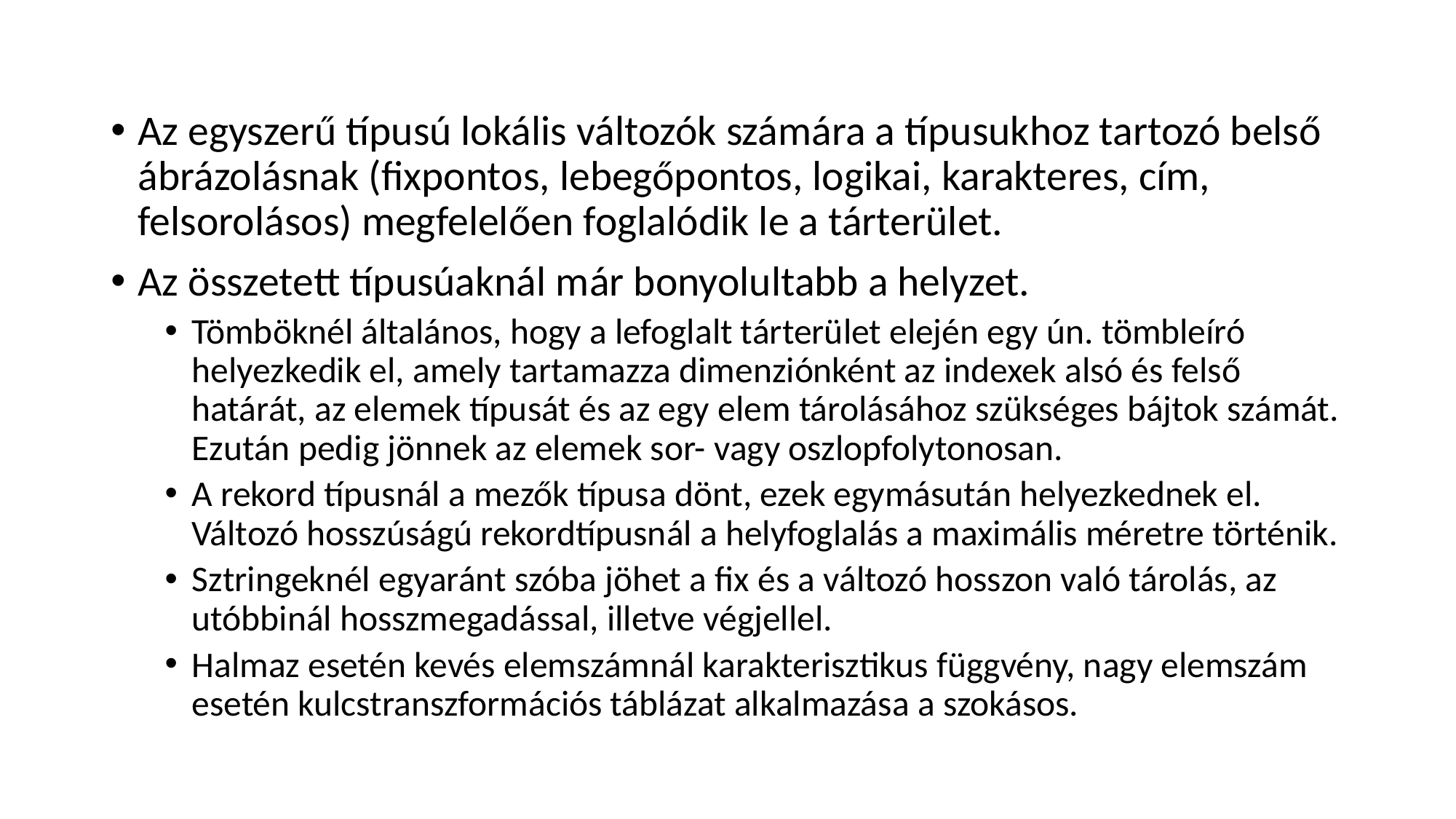

Az egyszerű típusú lokális változók számára a típusukhoz tartozó belső ábrázolásnak (fixpontos, lebegőpontos, logikai, karakteres, cím, felsorolásos) megfelelően foglalódik le a tárterület.
Az összetett típusúaknál már bonyolultabb a helyzet.
Tömböknél általános, hogy a lefoglalt tárterület elején egy ún. tömbleíró helyezkedik el, amely tartamazza dimenziónként az indexek alsó és felső határát, az elemek típusát és az egy elem tárolásához szükséges bájtok számát. Ezután pedig jönnek az elemek sor- vagy oszlopfolytonosan.
A rekord típusnál a mezők típusa dönt, ezek egymásután helyezkednek el. Változó hosszúságú rekordtípusnál a helyfoglalás a maximális méretre történik.
Sztringeknél egyaránt szóba jöhet a fix és a változó hosszon való tárolás, az utóbbinál hosszmegadással, illetve végjellel.
Halmaz esetén kevés elemszámnál karakterisztikus függvény, nagy elemszám esetén kulcstranszformációs táblázat alkalmazása a szokásos.